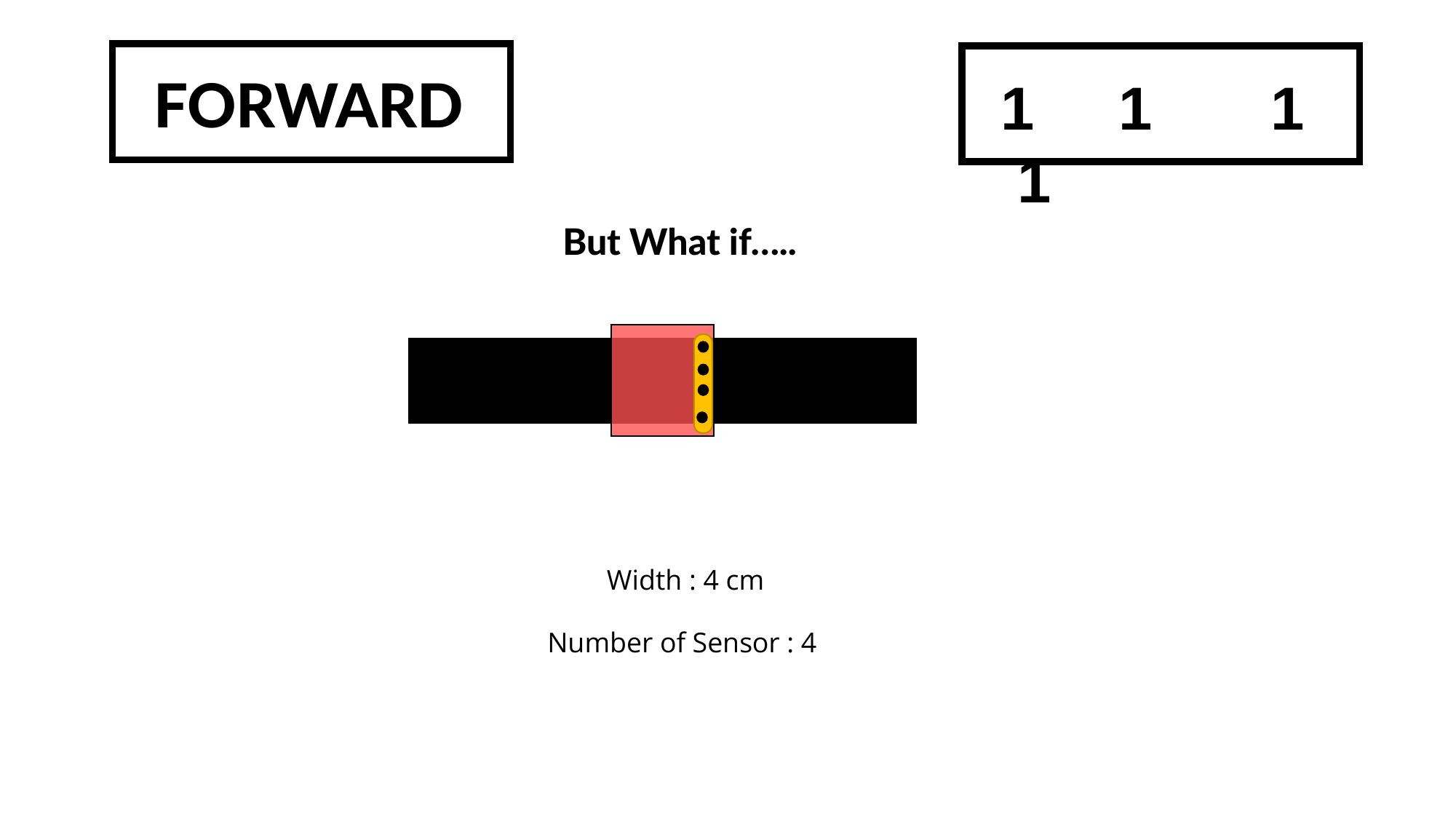

FORWARD
 1     1       1       1
But What if…..

Width : 4 cm
Number of Sensor : 4